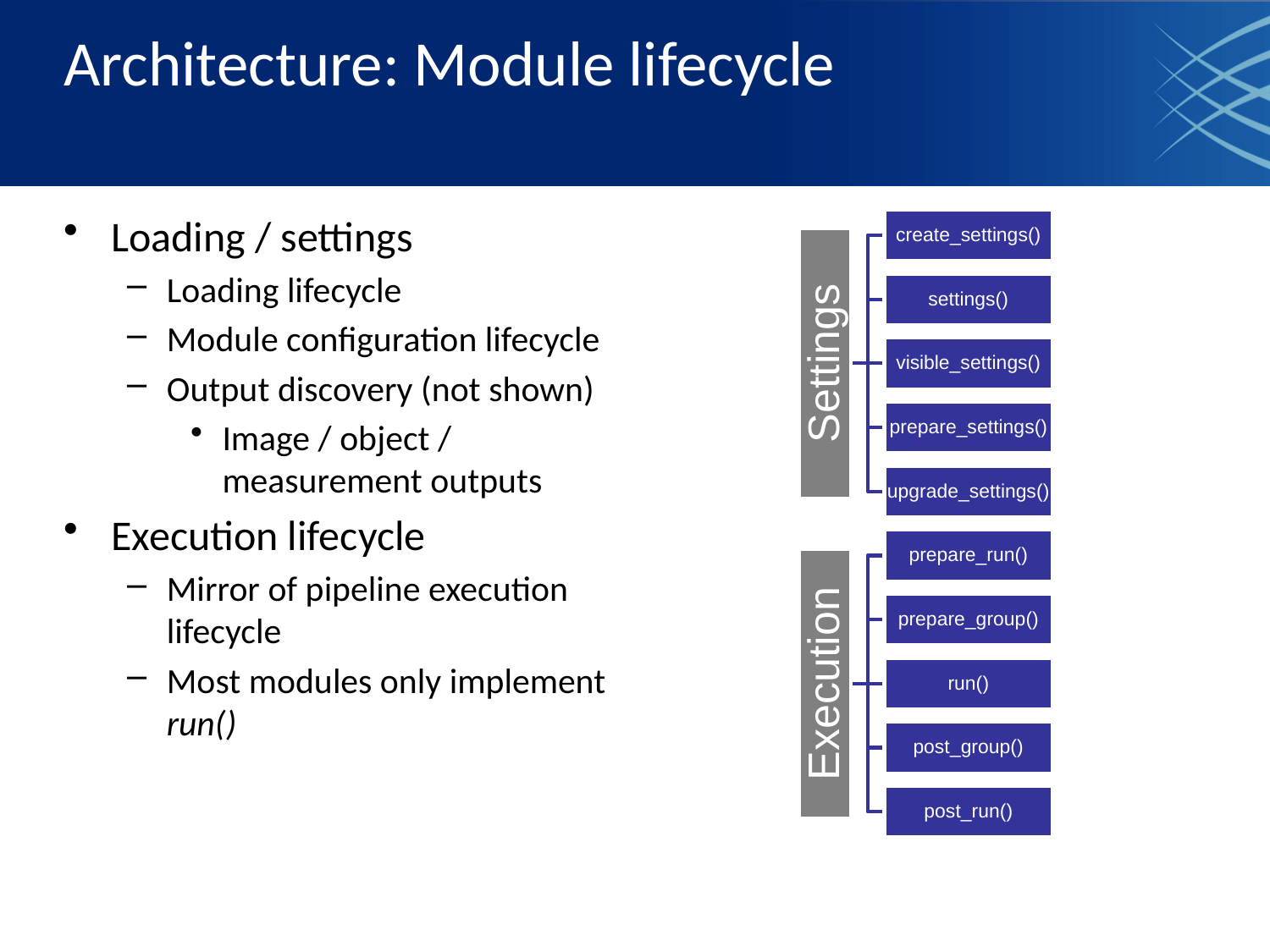

# Architecture: Module lifecycle

Settings
create_settings()
settings()
visible_settings()
prepare_settings()
upgrade_settings()
Execution
prepare_run()
prepare_group()
run()
post_group()
post_run()
Loading / settings
Loading lifecycle
Module configuration lifecycle
Output discovery (not shown)
Image / object / measurement outputs
Execution lifecycle
Mirror of pipeline execution lifecycle
Most modules only implement run()